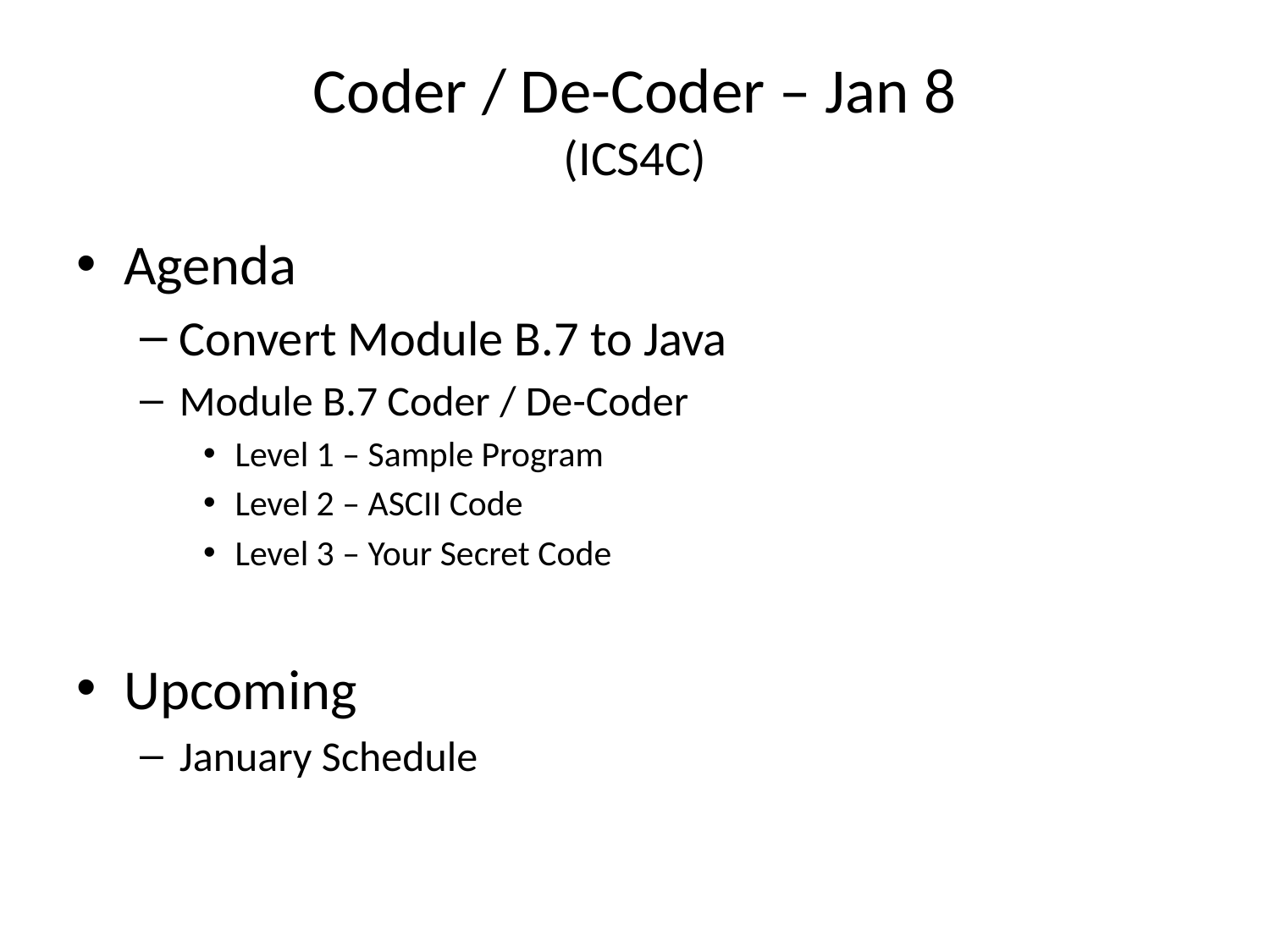

# Coder / De-Coder – Jan 8 (ICS4C)
Agenda
Convert Module B.7 to Java
Module B.7 Coder / De-Coder
Level 1 – Sample Program
Level 2 – ASCII Code
Level 3 – Your Secret Code

Upcoming
January Schedule